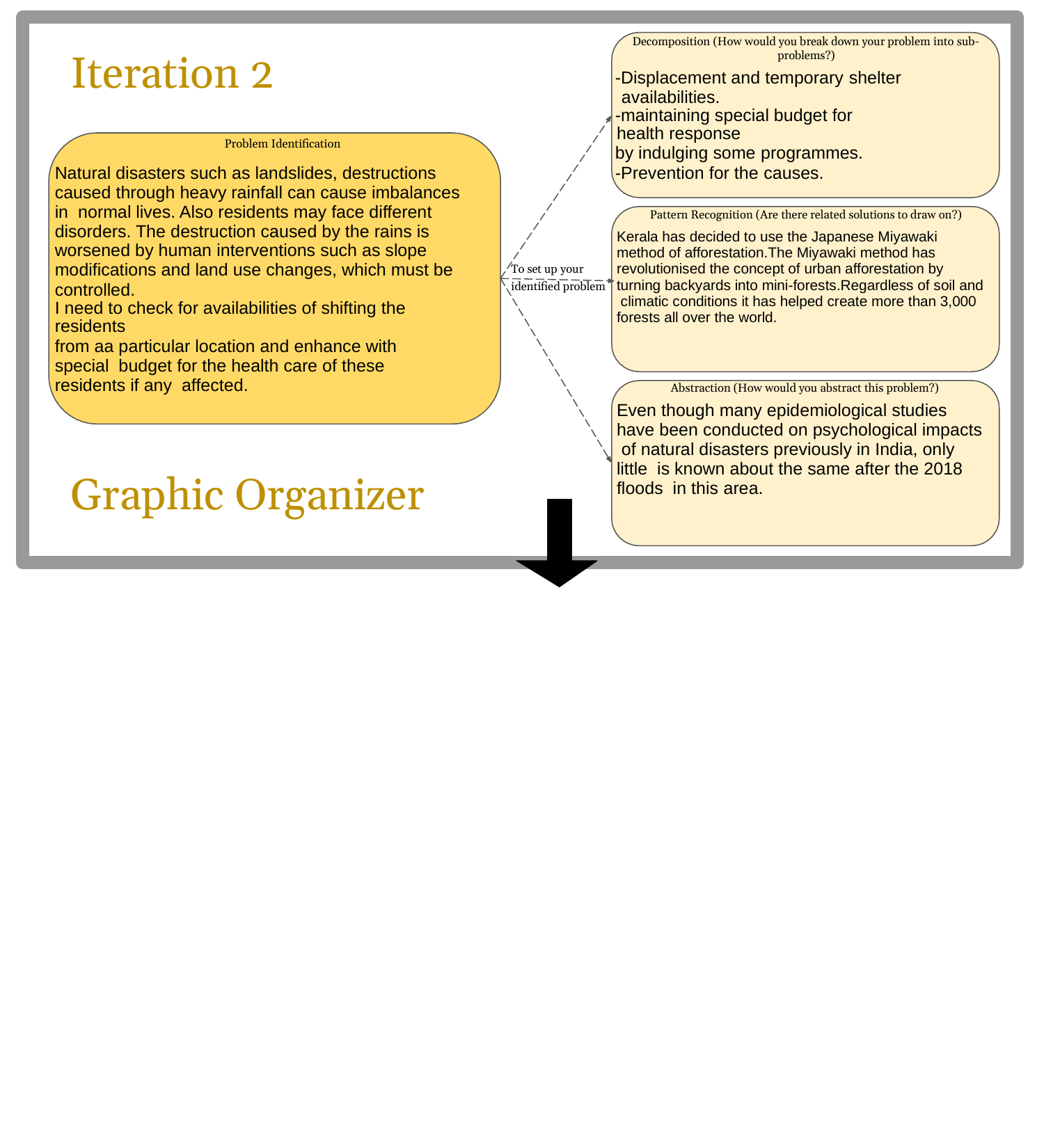

Decomposition (How would you break down your problem into sub-  problems?)
-Displacement and temporary shelter  availabilities.
-maintaining special budget for health response
by indulging some programmes.
-Prevention for the causes.
# Iteration 2
Problem Identification
Natural disasters such as landslides, destructions  caused through heavy rainfall can cause imbalances in  normal lives. Also residents may face different  disorders. The destruction caused by the rains is  worsened by human interventions such as slope  modifications and land use changes, which must be  controlled.
I need to check for availabilities of shifting the residents
from aa particular location and enhance with special  budget for the health care of these residents if any  affected.
Pattern Recognition (Are there related solutions to draw on?)
Kerala has decided to use the Japanese Miyawaki  method of afforestation.The Miyawaki method has  revolutionised the concept of urban afforestation by  turning backyards into mini-forests.Regardless of soil and  climatic conditions it has helped create more than 3,000  forests all over the world.
To set up your
identified problem
Abstraction (How would you abstract this problem?)
Even though many epidemiological studies  have been conducted on psychological impacts  of natural disasters previously in India, only little  is known about the same after the 2018 floods  in this area.
Graphic Organizer